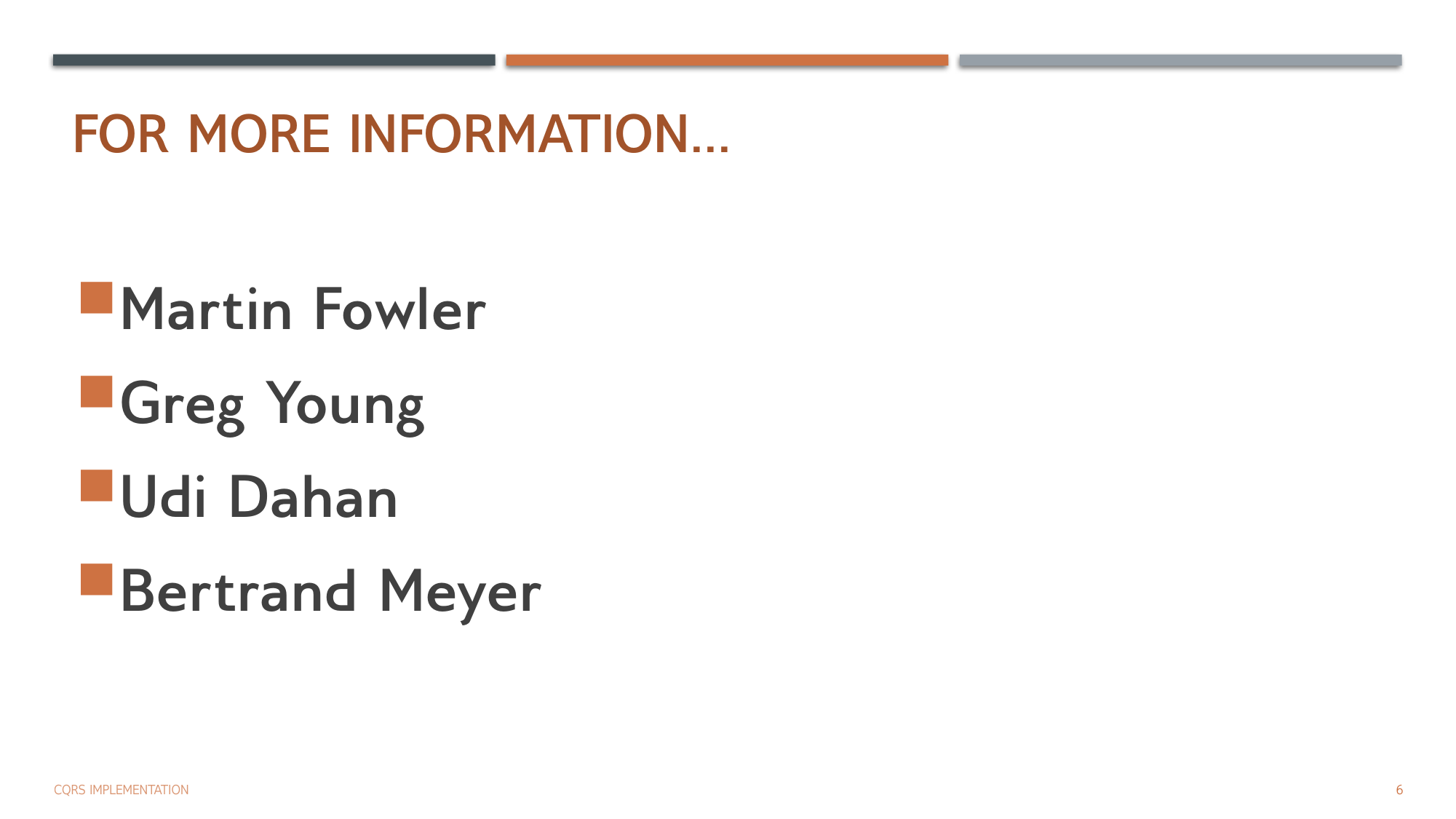

# FOR MORE INFORMATION...

Martin Fowler
Greg Young
Udi Dahan
Bertrand Meyer
CQRS IMPLEMENTATION
6